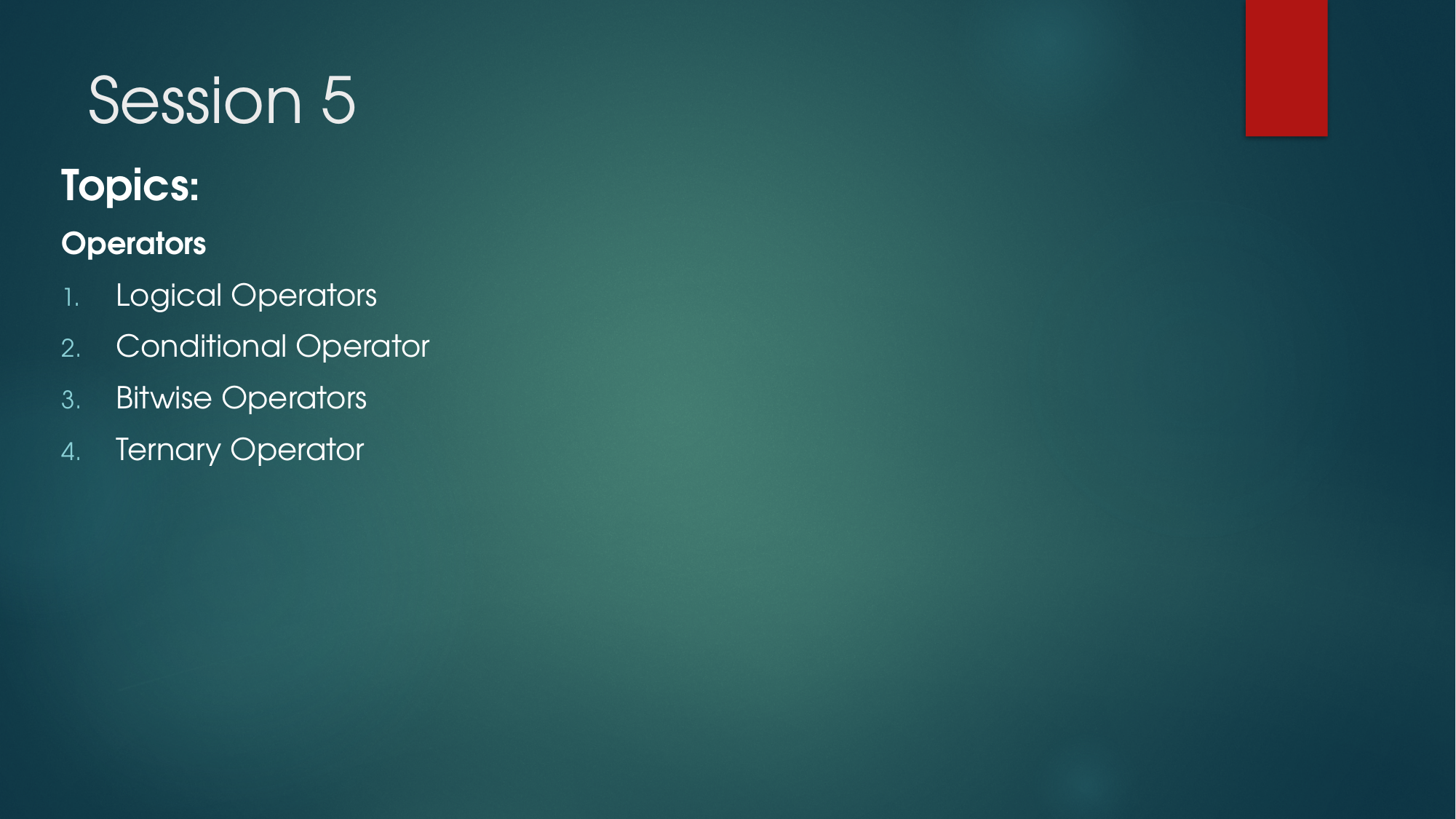

# Session 5
Topics:
Operators
Logical Operators
Conditional Operator
Bitwise Operators
Ternary Operator